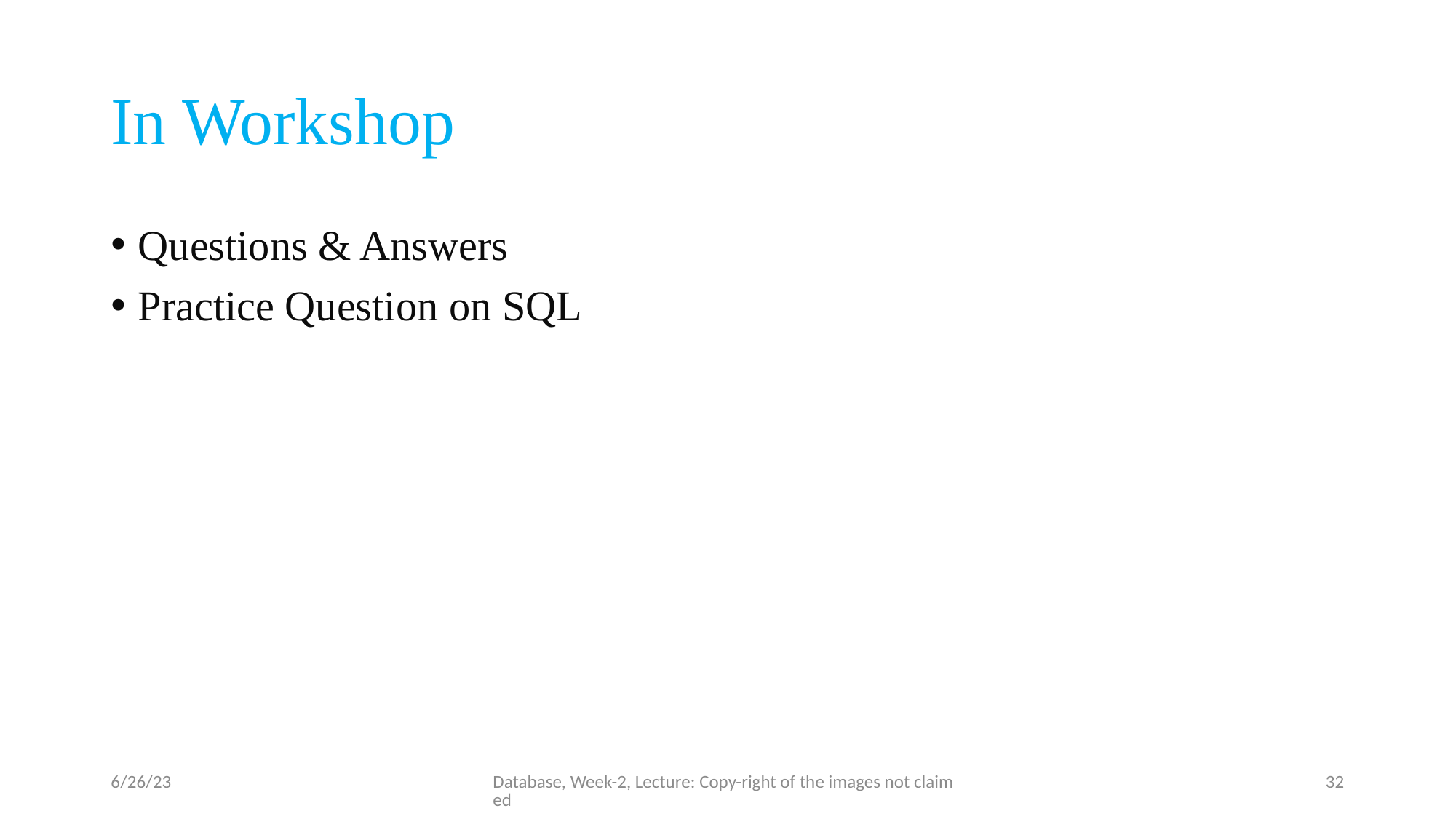

# In Workshop
Questions & Answers
Practice Question on SQL
6/26/23
Database, Week-2, Lecture: Copy-right of the images not claimed
32